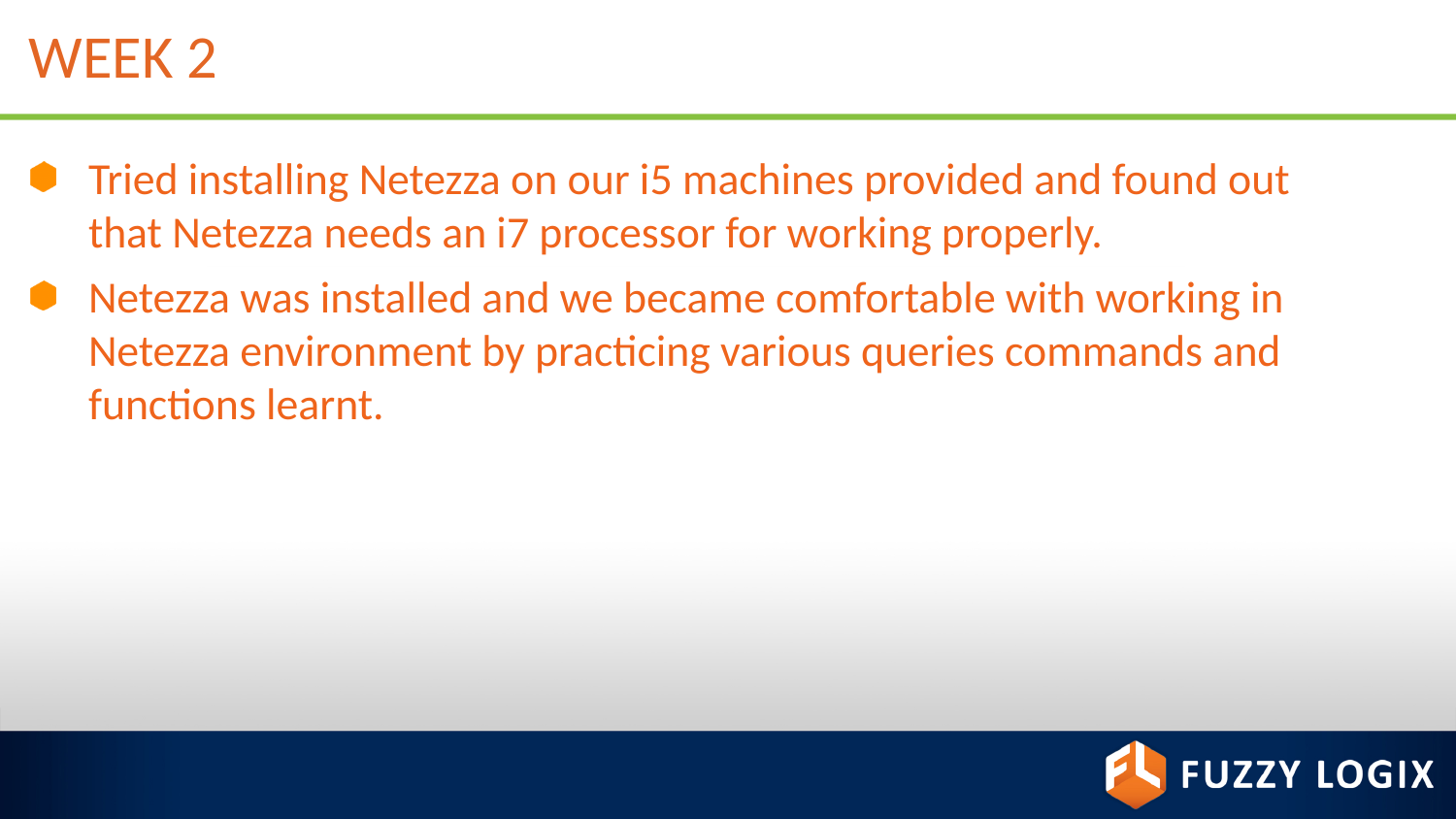

# WEEK 2
Tried installing Netezza on our i5 machines provided and found out that Netezza needs an i7 processor for working properly.
Netezza was installed and we became comfortable with working in Netezza environment by practicing various queries commands and functions learnt.